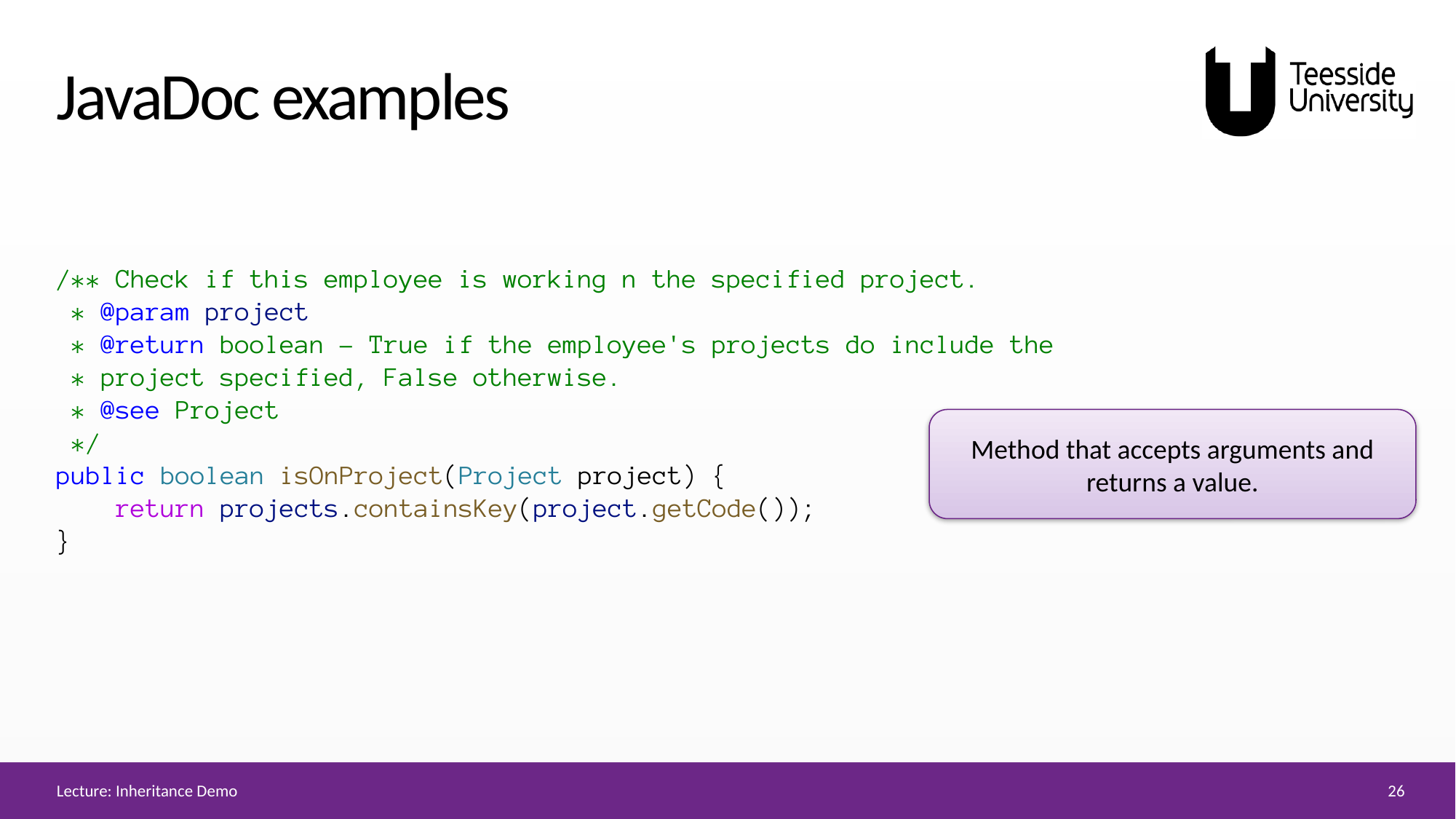

# JavaDoc examples
/** Check if this employee is working n the specified project.
 * @param project
 * @return boolean - True if the employee's projects do include the
 * project specified, False otherwise.
 * @see Project
 */
public boolean isOnProject(Project project) {
    return projects.containsKey(project.getCode());
}
Method that accepts arguments and returns a value.
26
Lecture: Inheritance Demo